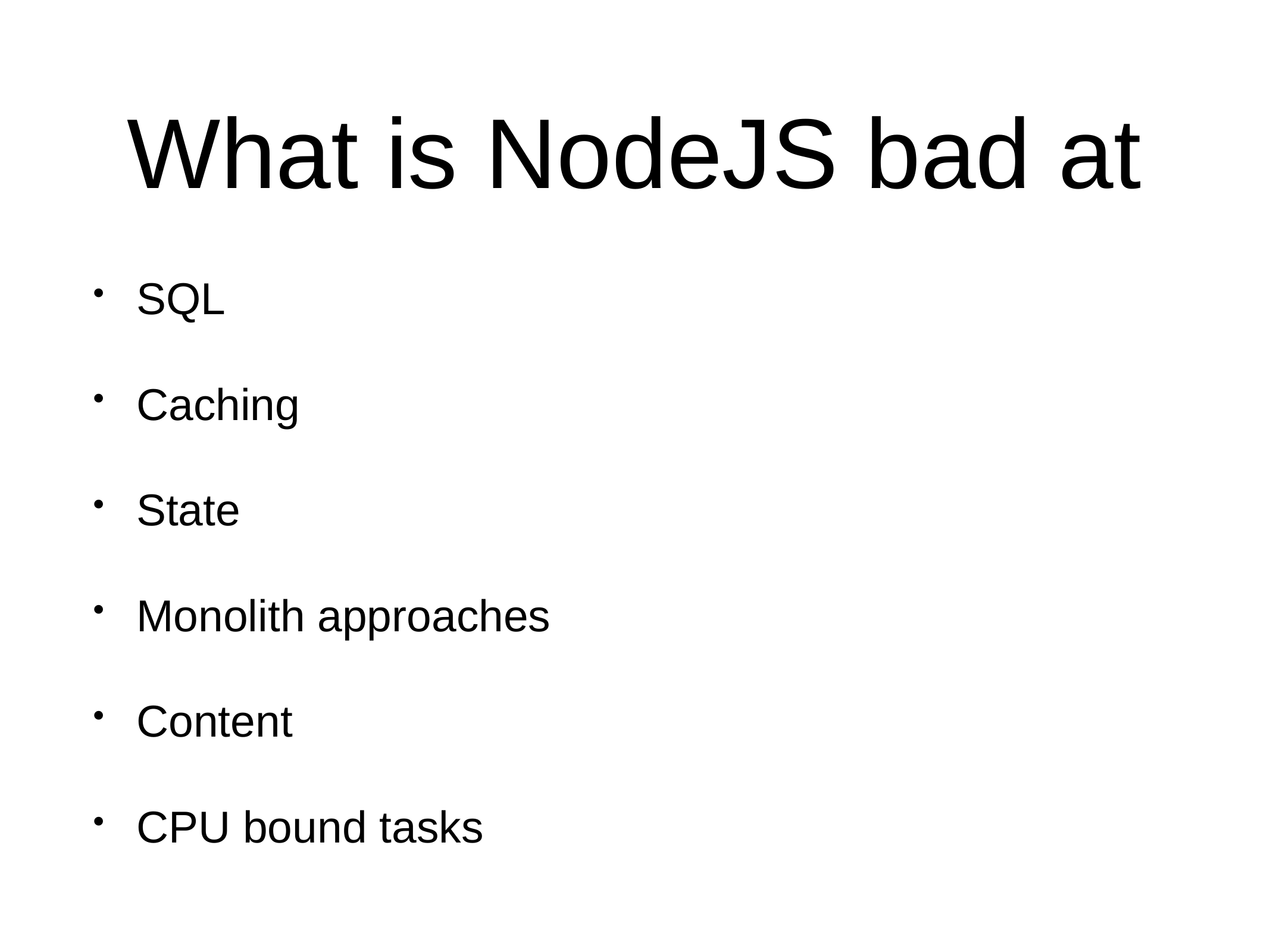

# What is NodeJS bad at
SQL
Caching
State
Monolith approaches
Content
CPU bound tasks